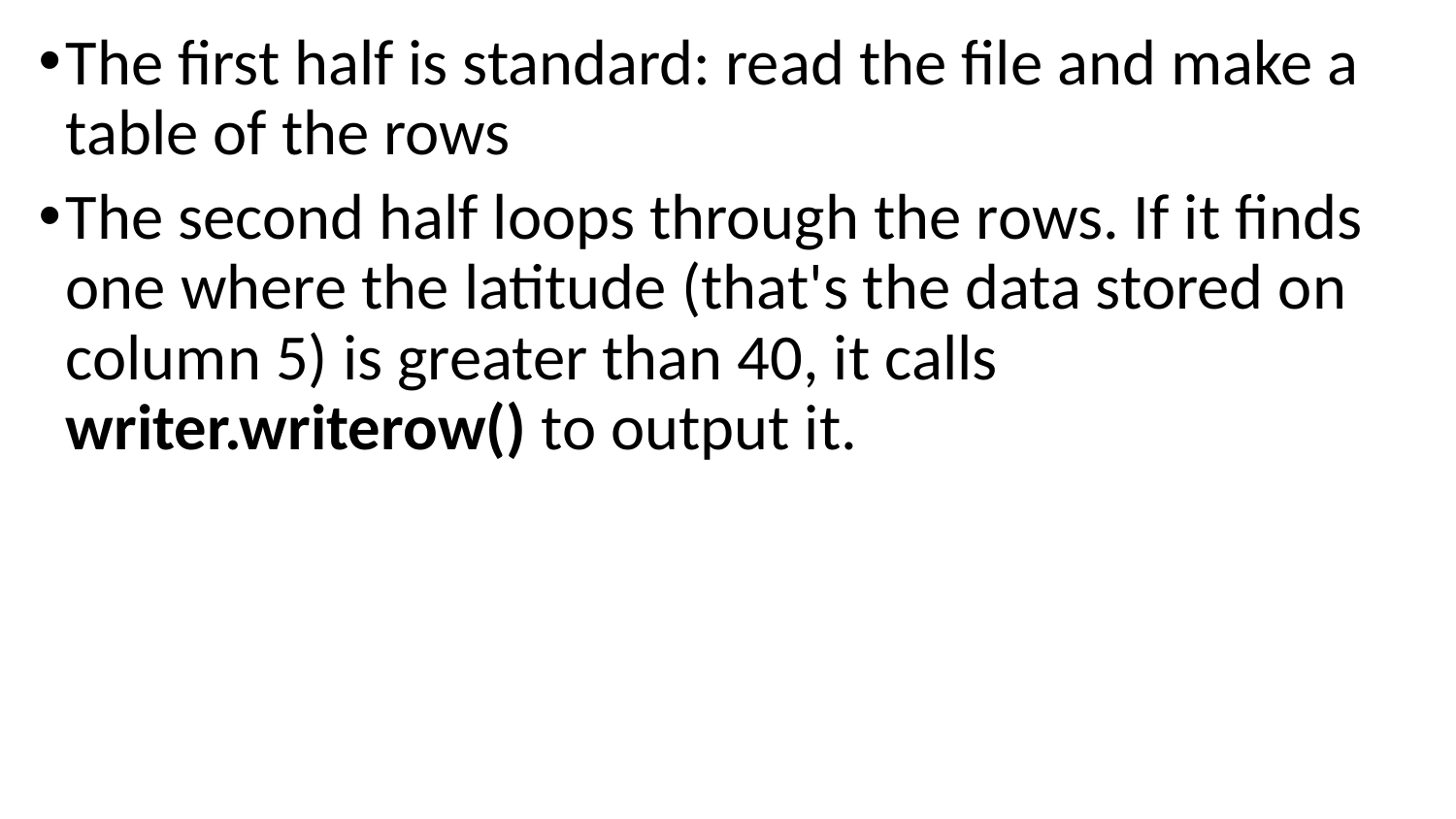

The first half is standard: read the file and make a table of the rows
The second half loops through the rows. If it finds one where the latitude (that's the data stored on column 5) is greater than 40, it calls writer.writerow() to output it.